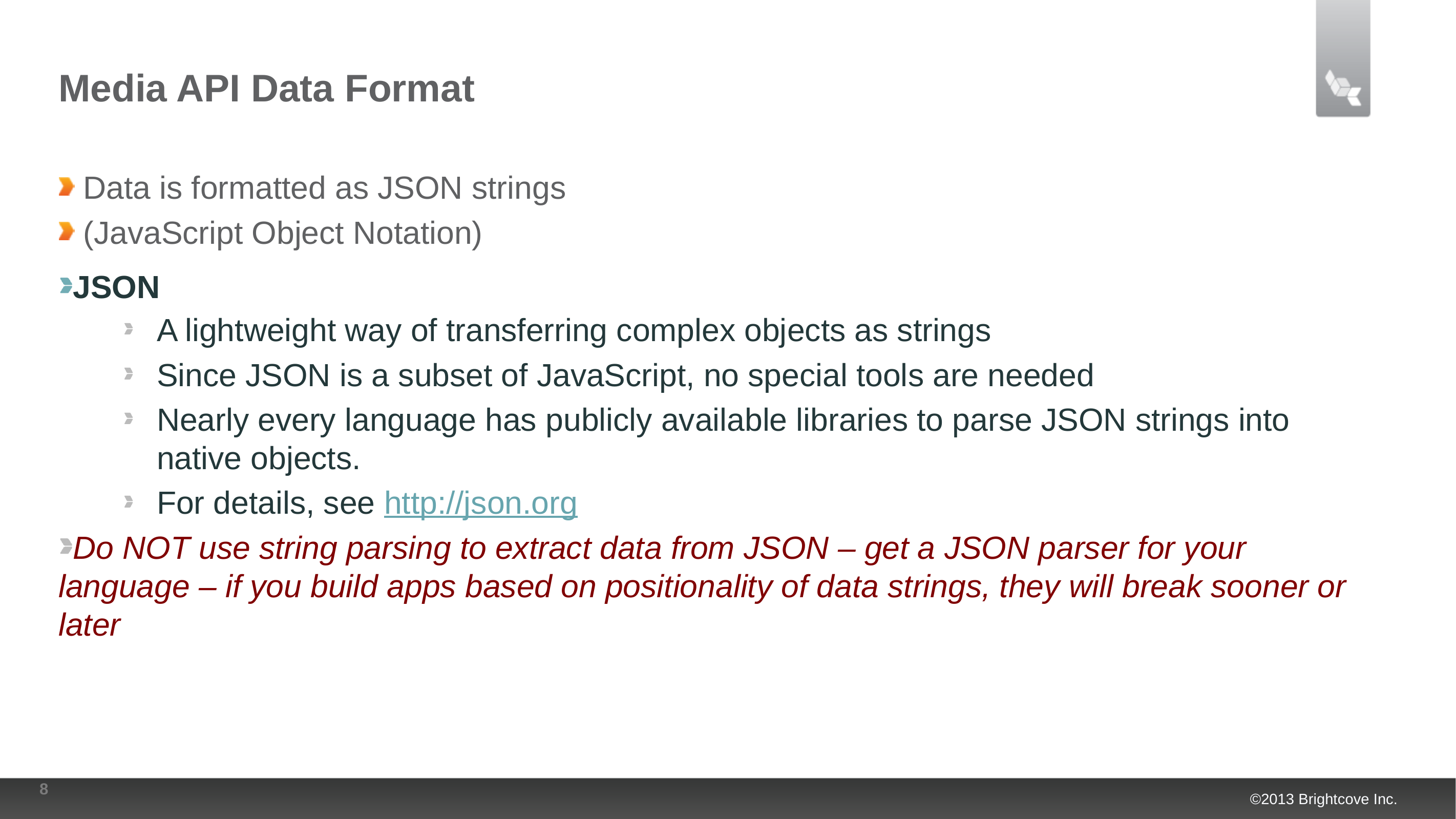

# Media API Data Format
 Data is formatted as JSON strings
 (JavaScript Object Notation)
JSON
A lightweight way of transferring complex objects as strings
Since JSON is a subset of JavaScript, no special tools are needed
Nearly every language has publicly available libraries to parse JSON strings into native objects.
For details, see http://json.org
Do NOT use string parsing to extract data from JSON – get a JSON parser for your language – if you build apps based on positionality of data strings, they will break sooner or later

8